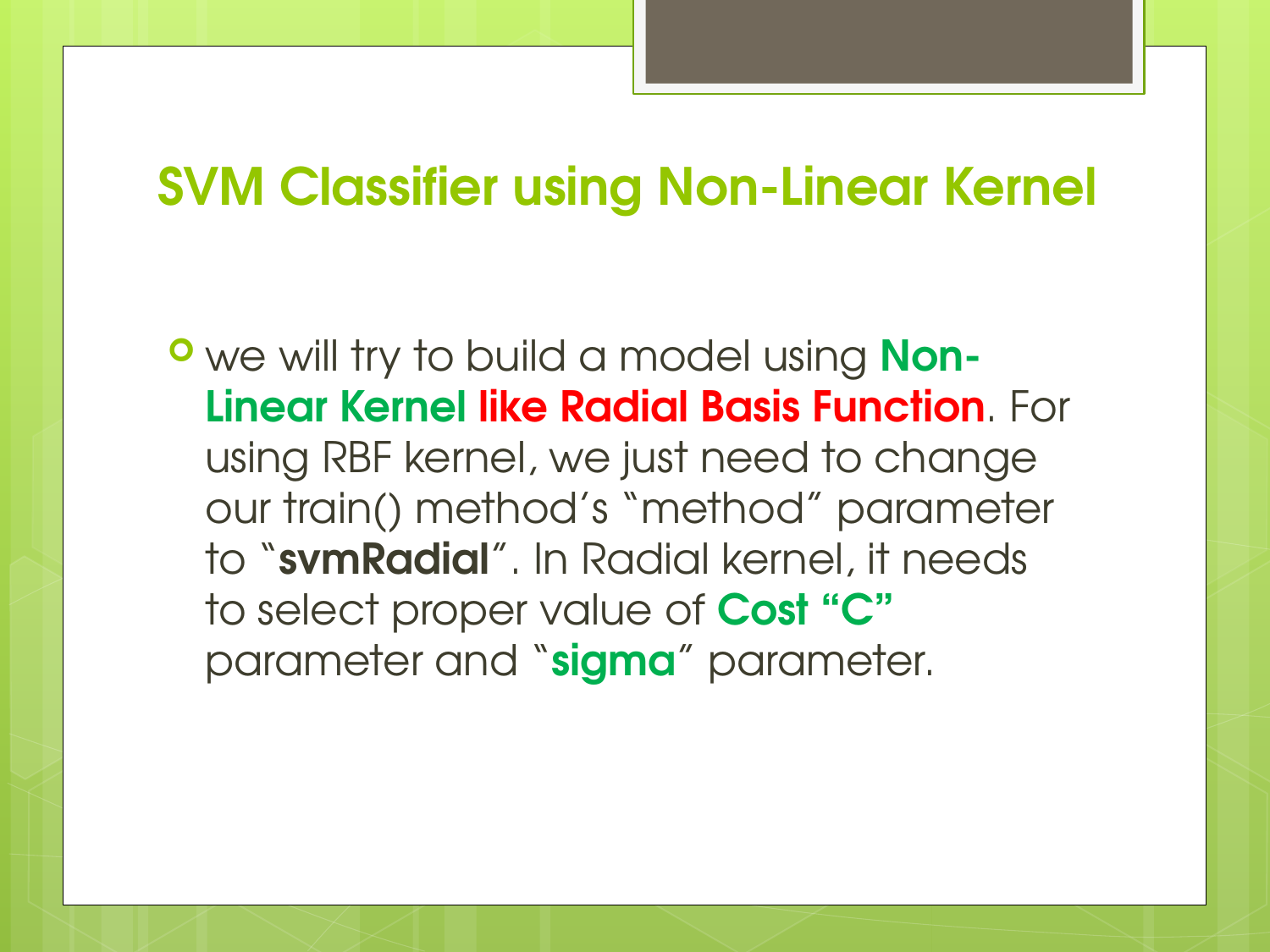

# SVM Classifier using Non-Linear Kernel
we will try to build a model using Non-Linear Kernel like Radial Basis Function. For using RBF kernel, we just need to change our train() method’s “method” parameter to “svmRadial”. In Radial kernel, it needs to select proper value of Cost “C” parameter and “sigma” parameter.